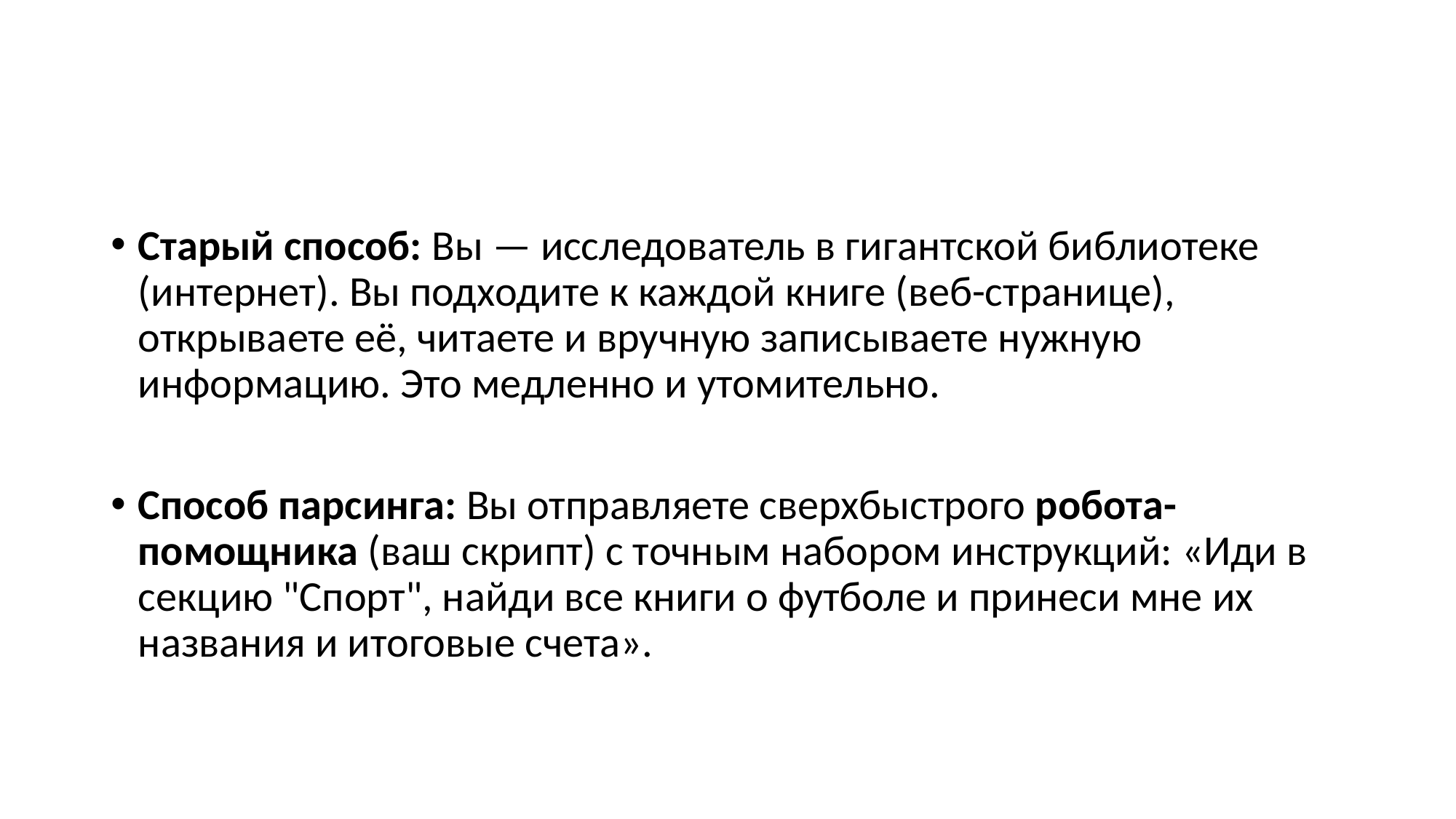

#
Старый способ: Вы — исследователь в гигантской библиотеке (интернет). Вы подходите к каждой книге (веб-странице), открываете её, читаете и вручную записываете нужную информацию. Это медленно и утомительно.

Способ парсинга: Вы отправляете сверхбыстрого робота-помощника (ваш скрипт) с точным набором инструкций: «Иди в секцию "Спорт", найди все книги о футболе и принеси мне их названия и итоговые счета».